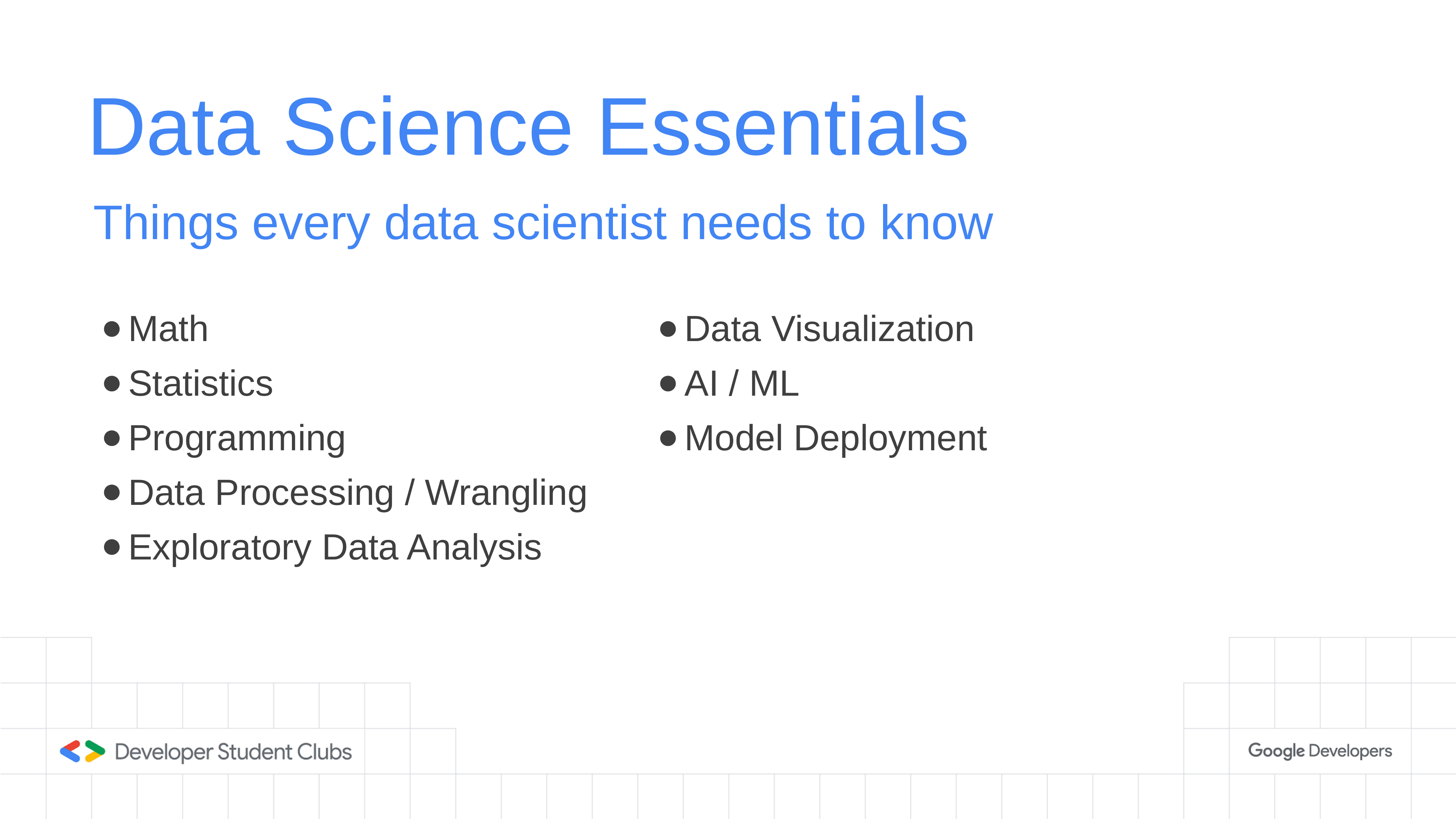

# Data Science Essentials
Things every data scientist needs to know
Math
Statistics
Programming
Data Processing / Wrangling
Exploratory Data Analysis

Data Visualization
AI / ML
Model Deployment